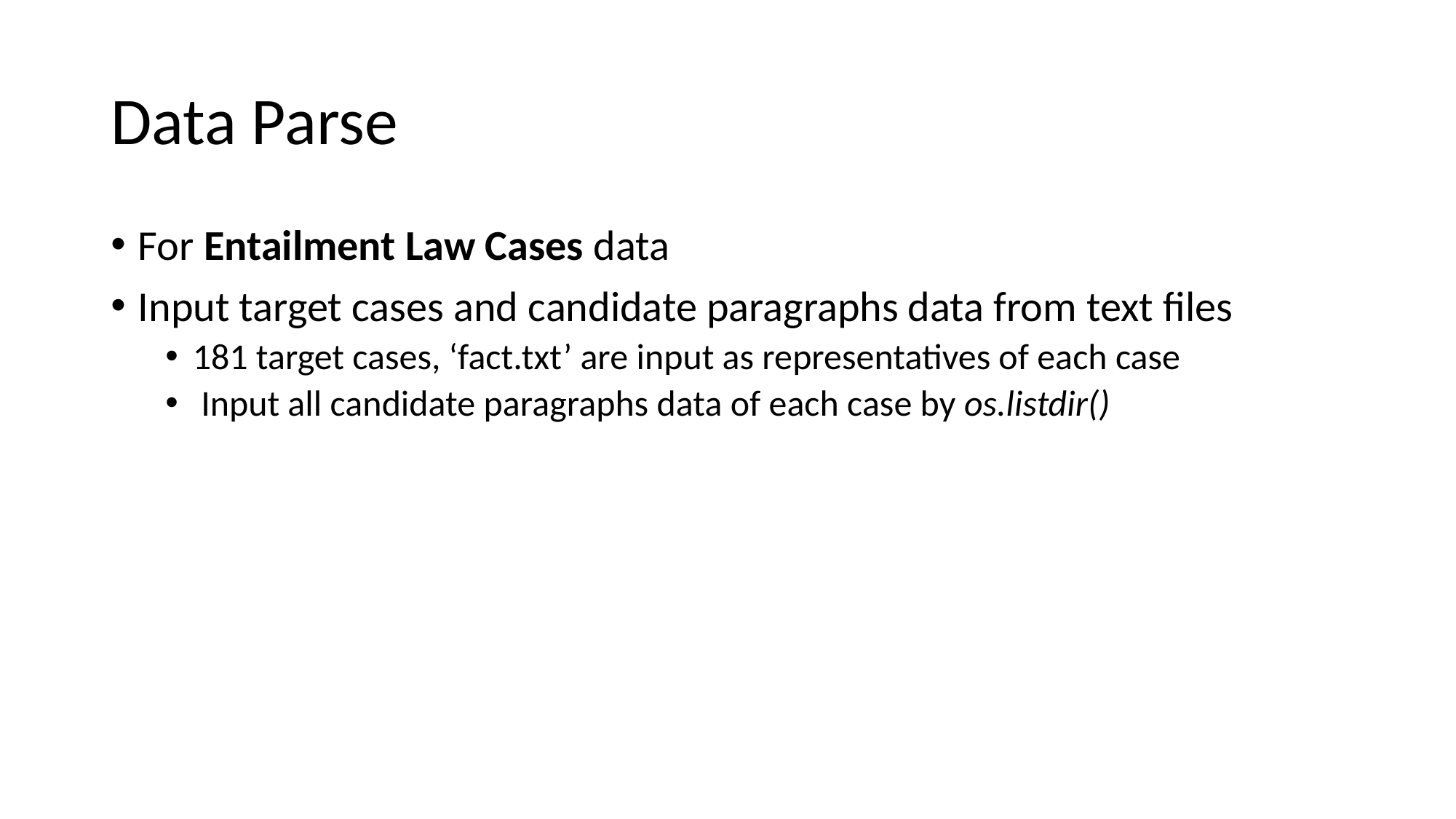

# Data Parse
For Entailment Law Cases data
Input target cases and candidate paragraphs data from text files
181 target cases, ‘fact.txt’ are input as representatives of each case
 Input all candidate paragraphs data of each case by os.listdir()